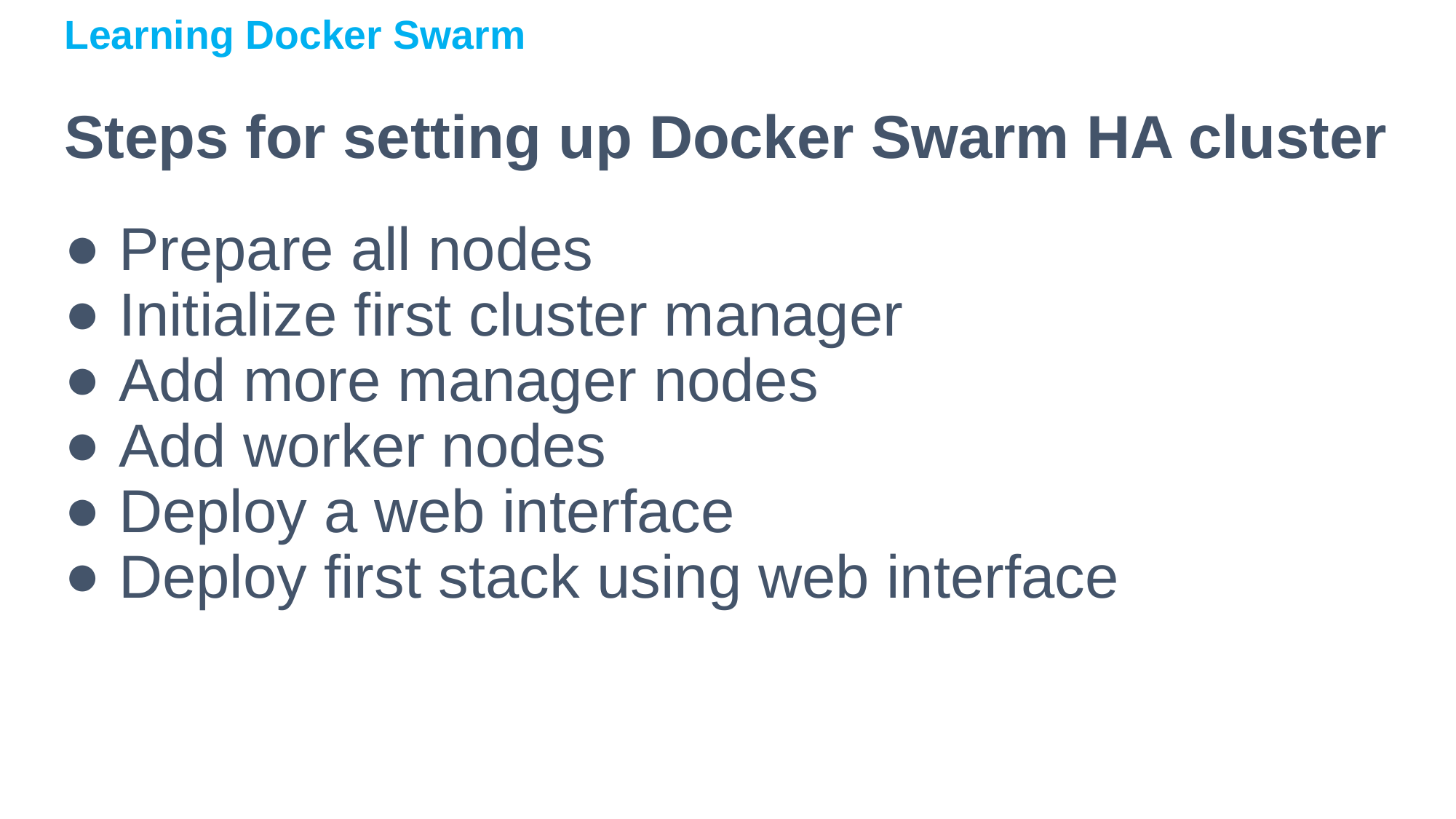

Learning Docker Swarm
# Steps for setting up Docker Swarm HA cluster
Prepare all nodes
Initialize first cluster manager
Add more manager nodes
Add worker nodes
Deploy a web interface
Deploy first stack using web interface